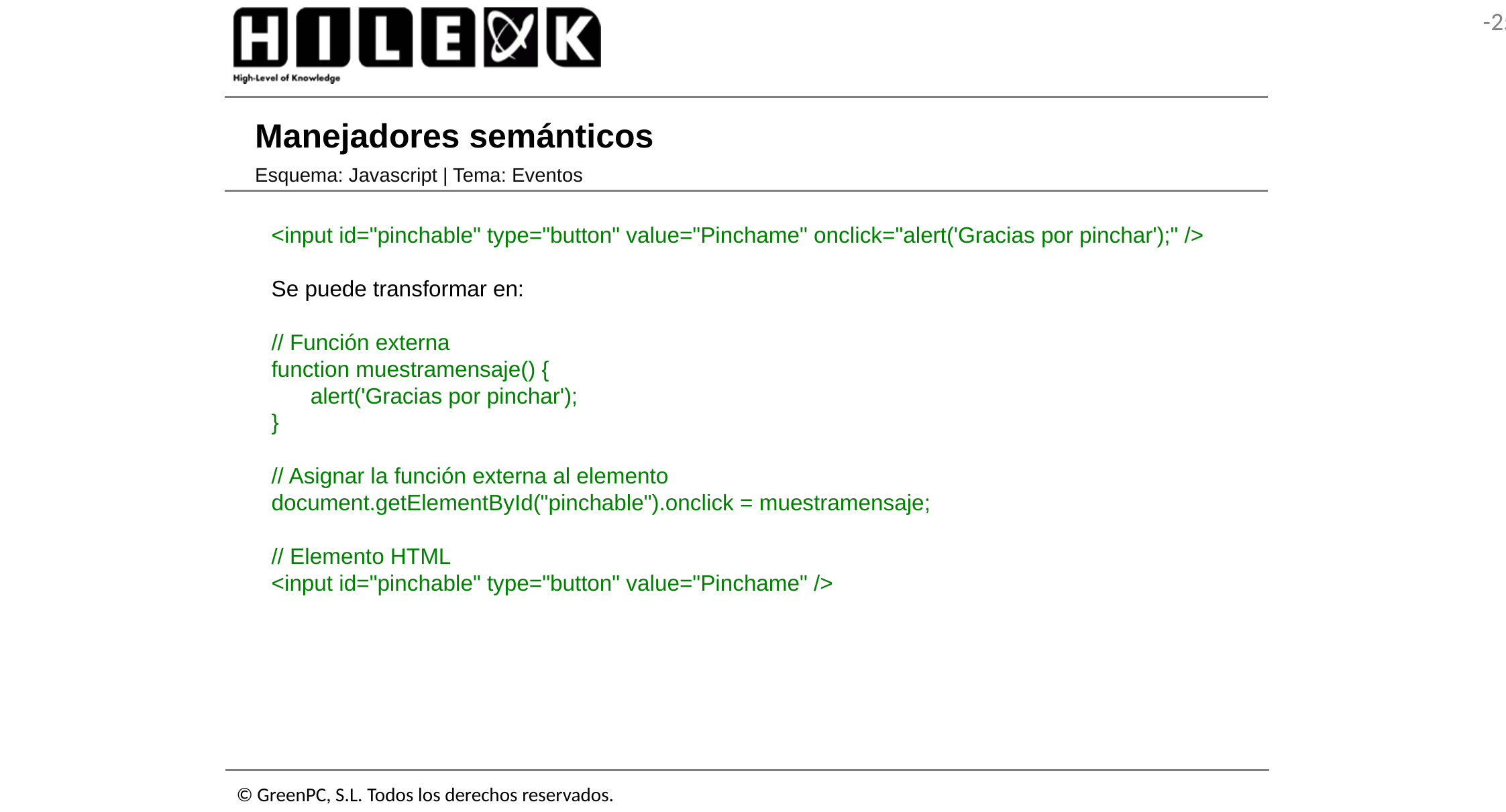

# Manejadores semánticos
Esquema: Javascript | Tema: Eventos
<input id="pinchable" type="button" value="Pinchame" onclick="alert('Gracias por pinchar');" />

Se puede transformar en:

// Función externa
function muestramensaje() {
	alert('Gracias por pinchar');
}

// Asignar la función externa al elemento
document.getElementById("pinchable").onclick = muestramensaje;

// Elemento HTML
<input id="pinchable" type="button" value="Pinchame" />